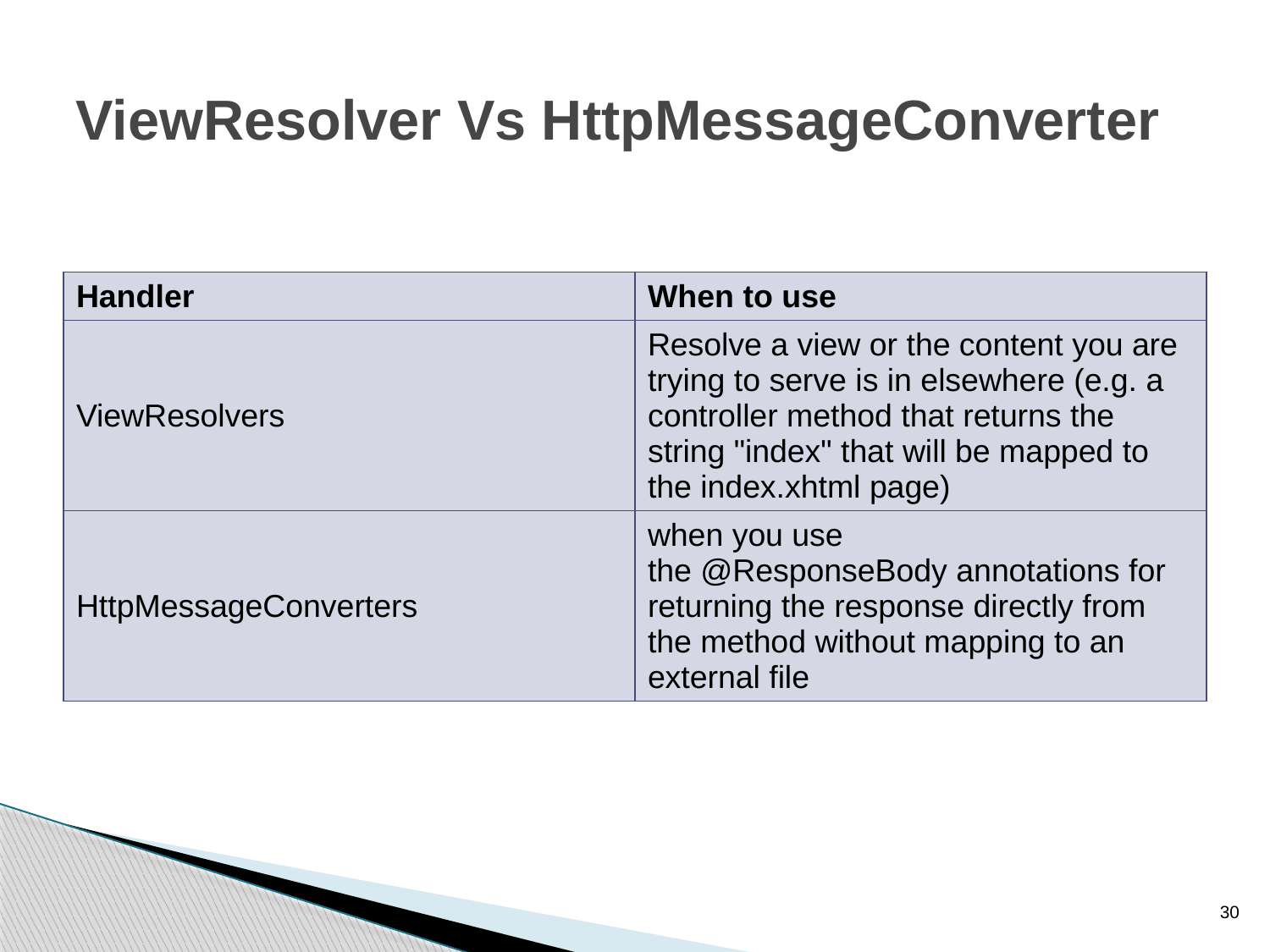

# ViewResolver Vs HttpMessageConverter
| Handler | When to use |
| --- | --- |
| ViewResolvers | Resolve a view or the content you are trying to serve is in elsewhere (e.g. a controller method that returns the string "index" that will be mapped to the index.xhtml page) |
| HttpMessageConverters | when you use the @ResponseBody annotations for returning the response directly from the method without mapping to an external file |
30